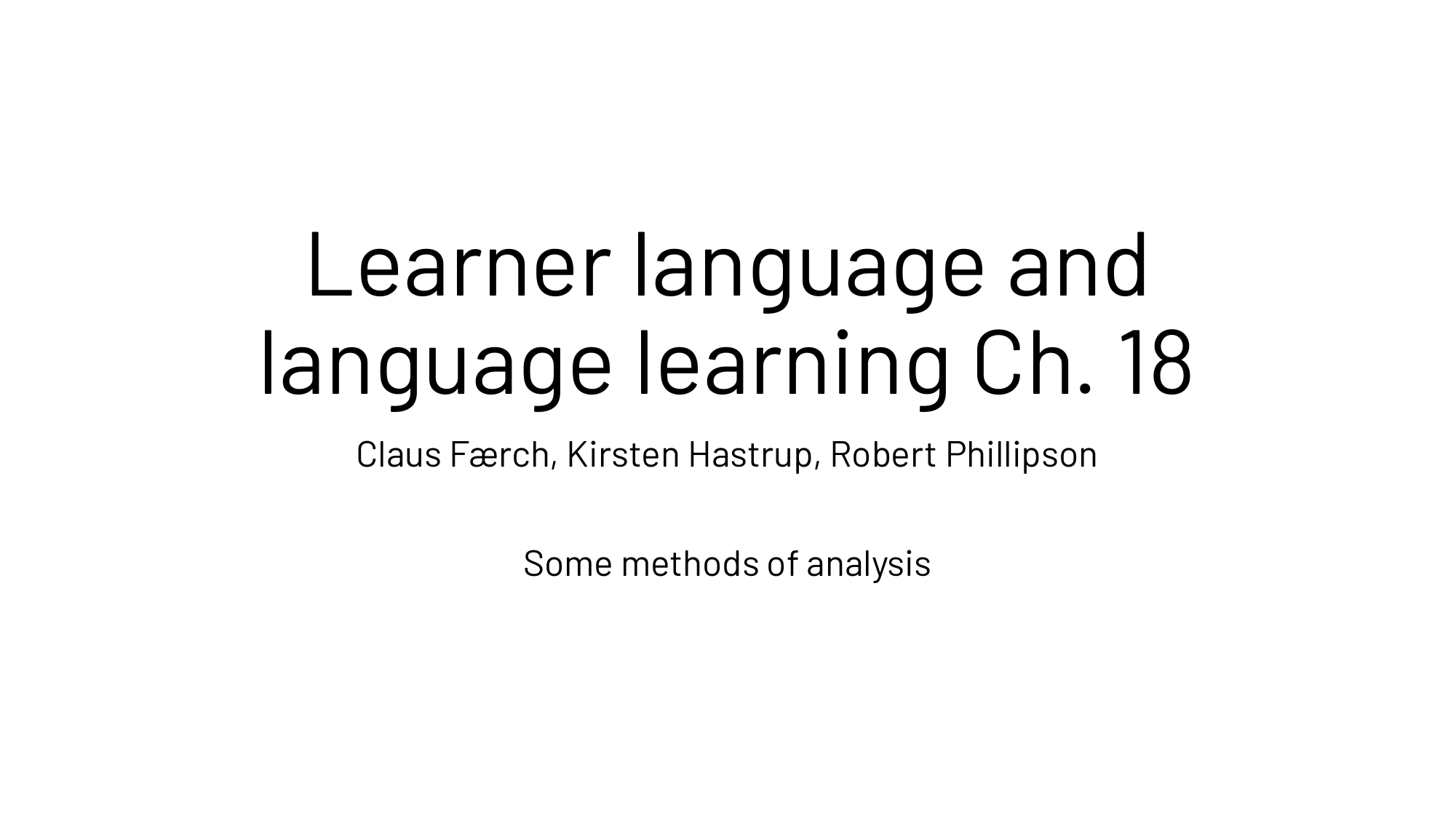

# Learner language and language learning Ch. 18
Claus Færch, Kirsten Hastrup, Robert Phillipson

Some methods of analysis